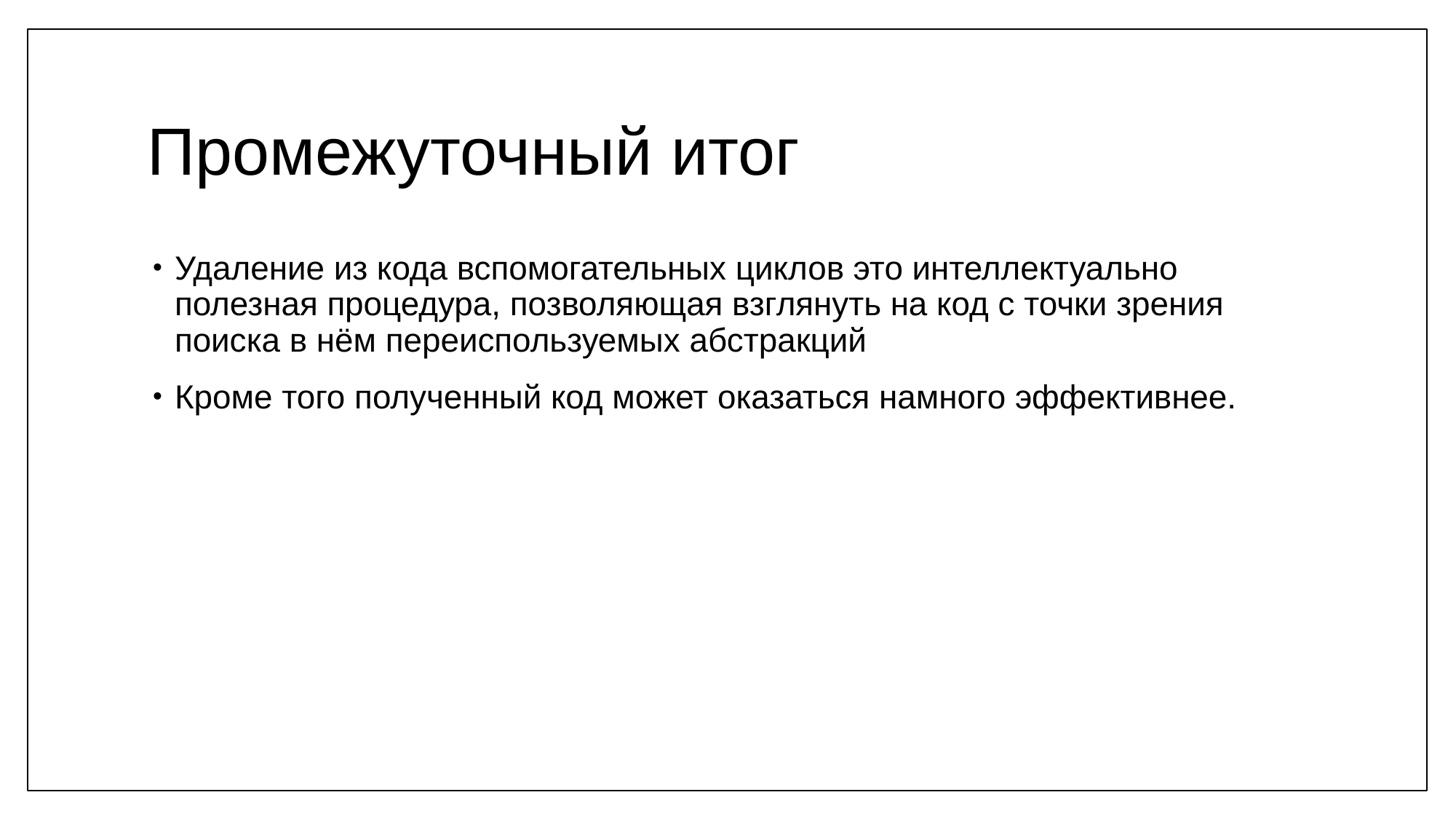

# Промежуточный итог
Удаление из кода вспомогательных циклов это интеллектуально полезная процедура, позволяющая взглянуть на код с точки зрения поиска в нём переиспользуемых абстракций
Кроме того полученный код может оказаться намного эффективнее.